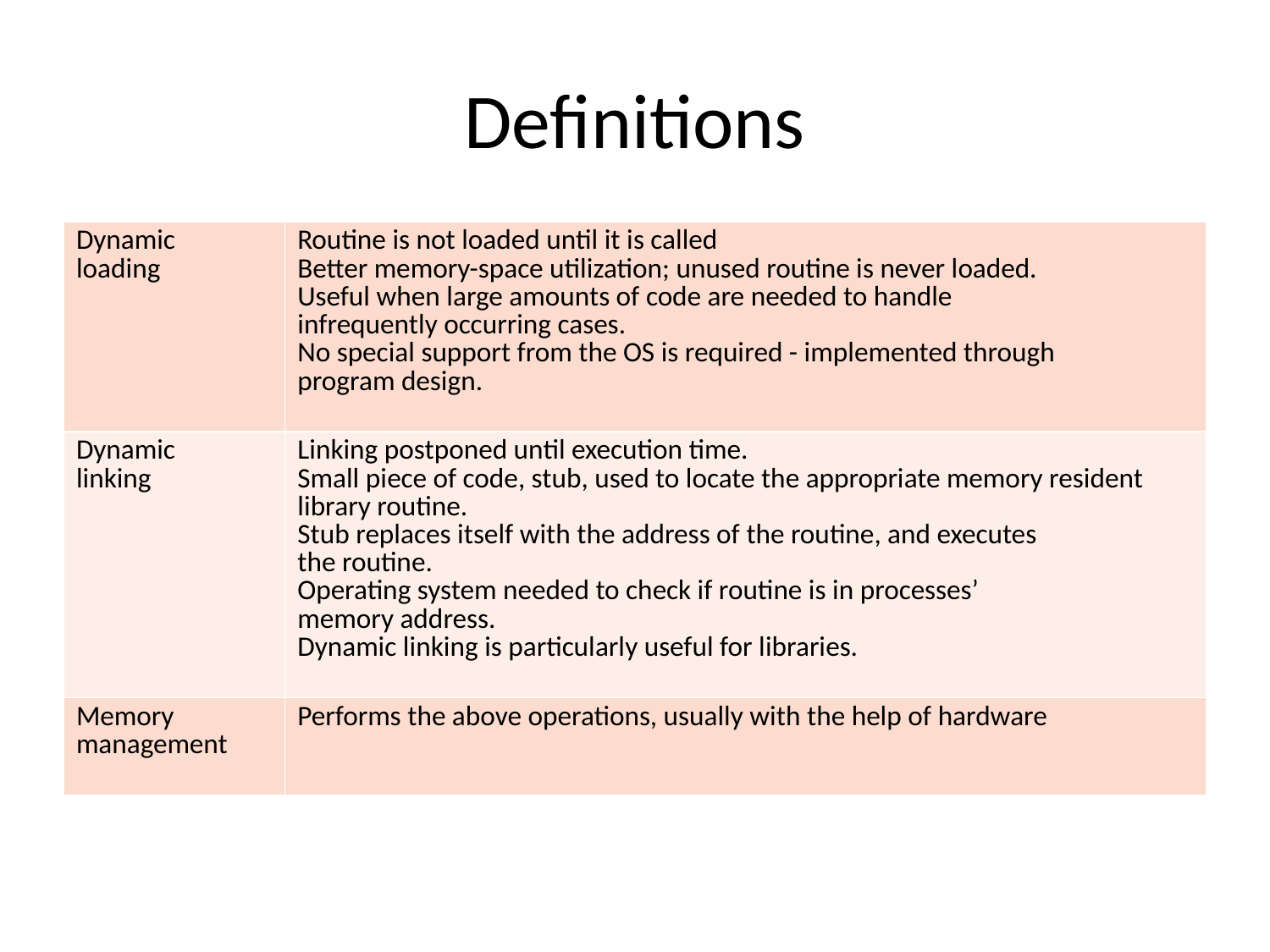

# Definitions
| Dynamic loading | Routine is not loaded until it is called Better memory-space utilization; unused routine is never loaded. Useful when large amounts of code are needed to handle infrequently occurring cases. No special support from the OS is required - implemented through program design. |
| --- | --- |
| Dynamic linking | Linking postponed until execution time. Small piece of code, stub, used to locate the appropriate memory resident library routine. Stub replaces itself with the address of the routine, and executes the routine. Operating system needed to check if routine is in processes’ memory address. Dynamic linking is particularly useful for libraries. |
| Memory management | Performs the above operations, usually with the help of hardware |